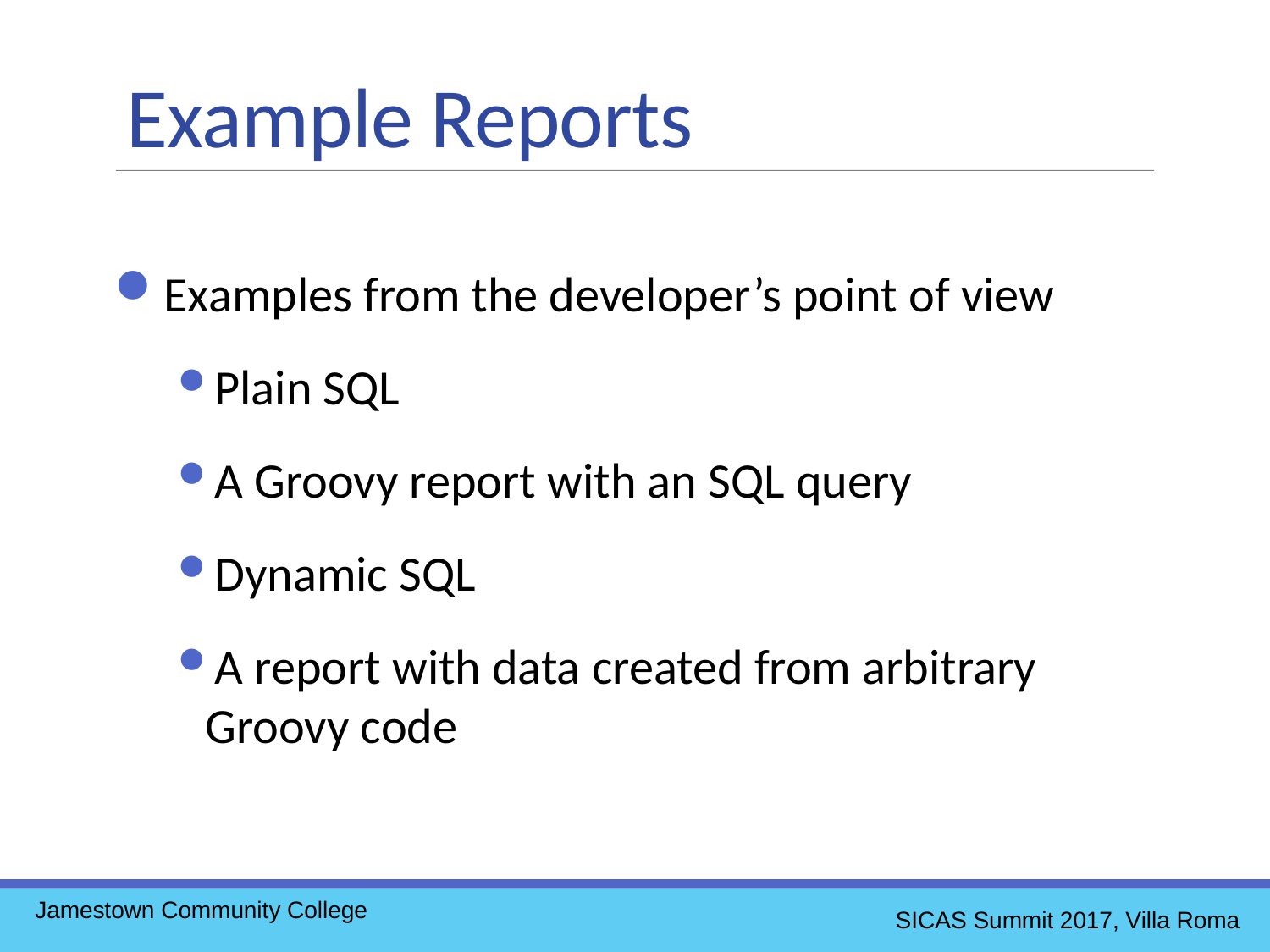

Example Reports
Examples from the developer’s point of view

Plain SQL

A Groovy report with an SQL query

Dynamic SQL

A report with data created from arbitrary Groovy code

Jamestown Community College
SICAS Summit 2017, Villa Roma